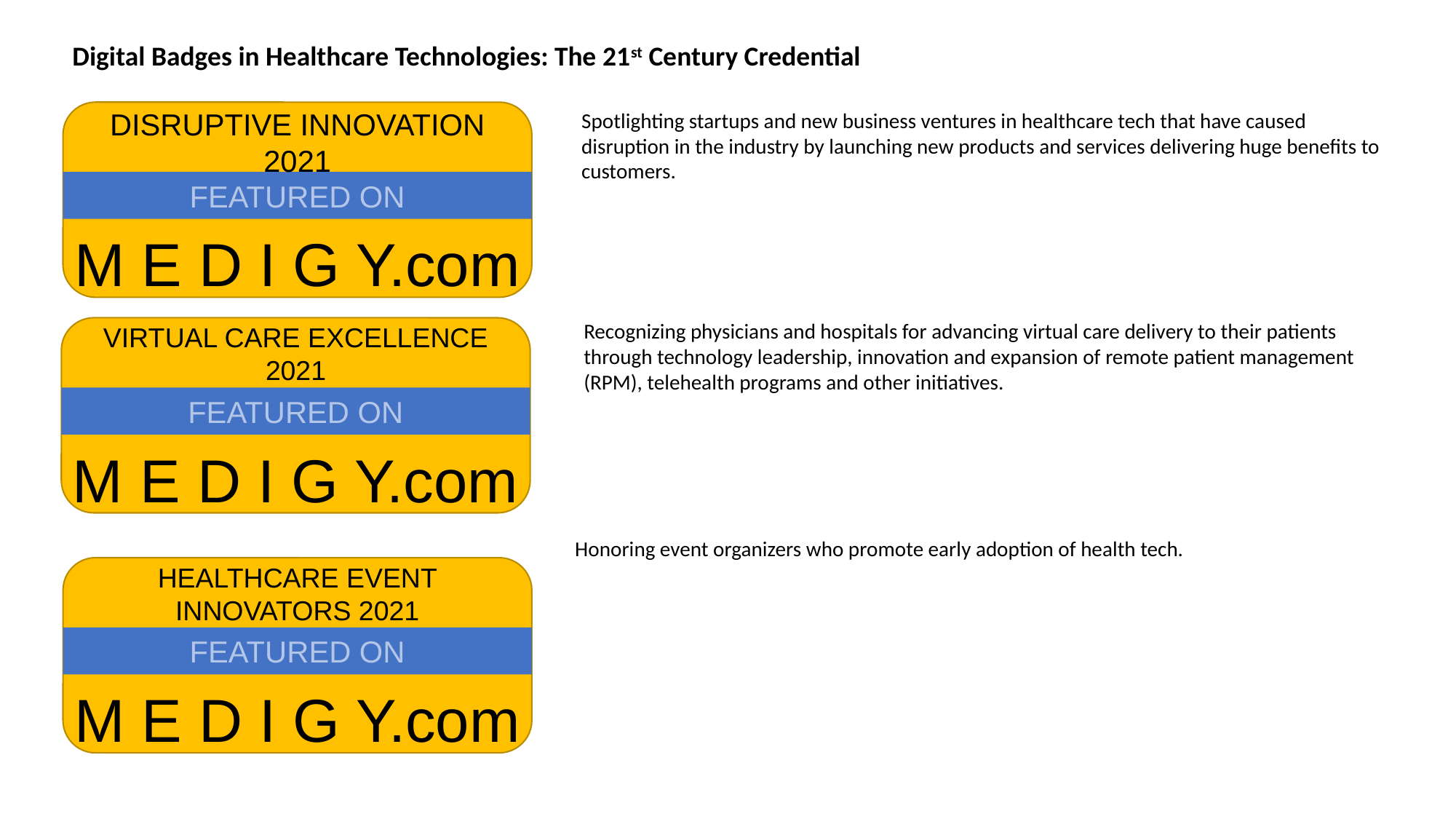

Digital Badges in Healthcare Technologies: The 21st Century Credential

DISRUPTIVE INNOVATION 2021
Spotlighting startups and new business ventures in healthcare tech that have caused disruption in the industry by launching new products and services delivering huge benefits to customers.

FEATURED ON
M E D I G Y.com
Recognizing physicians and hospitals for advancing virtual care delivery to their patients through technology leadership, innovation and expansion of remote patient management (RPM), telehealth programs and other initiatives.
VIRTUAL CARE EXCELLENCE 2021

FEATURED ON
M E D I G Y.com
Honoring event organizers who promote early adoption of health tech.
HEALTHCARE EVENT INNOVATORS 2021

FEATURED ON
M E D I G Y.com